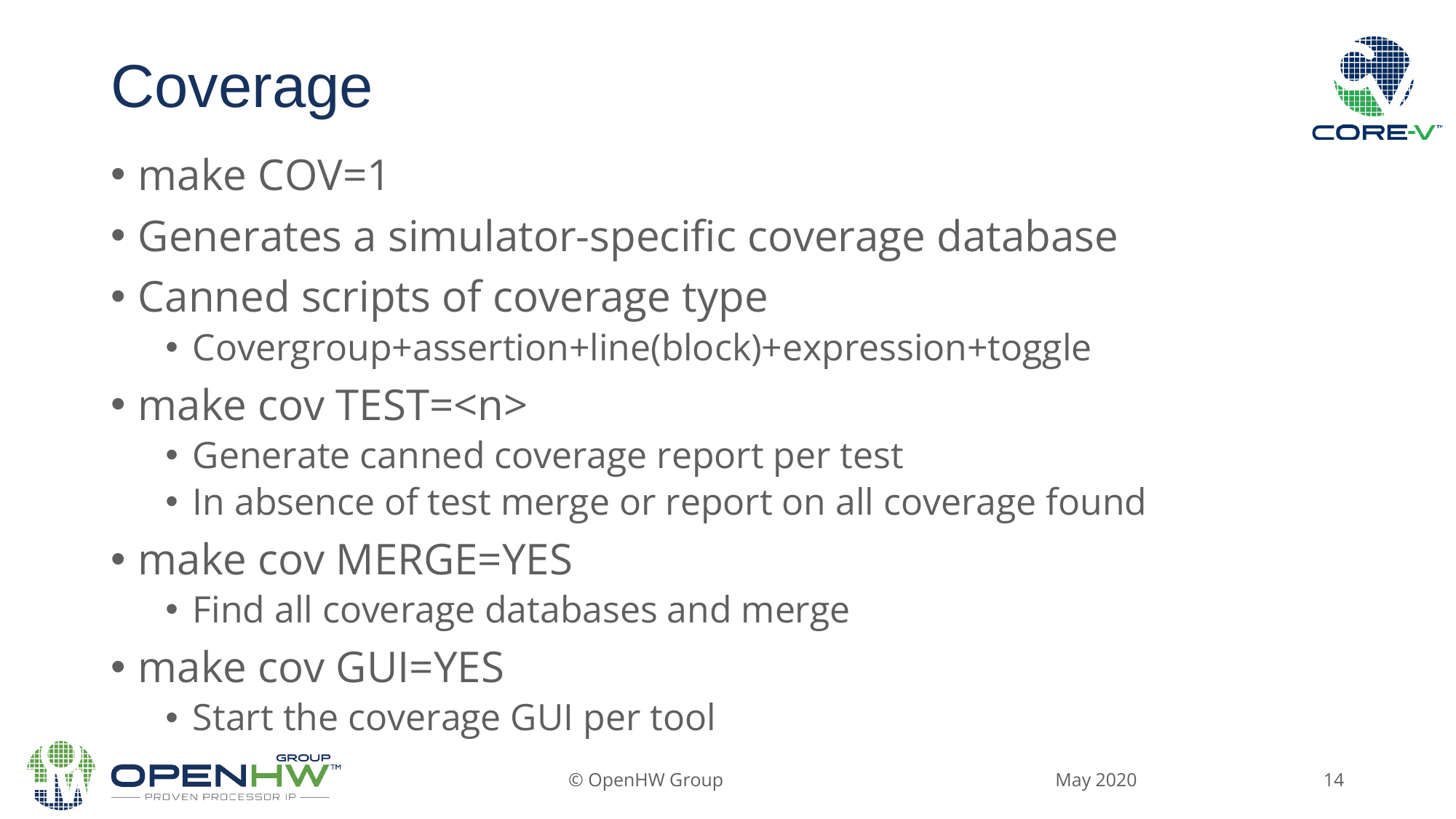

# Coverage
make COV=1
Generates a simulator-specific coverage database
Canned scripts of coverage type
Covergroup+assertion+line(block)+expression+toggle
make cov TEST=<n>
Generate canned coverage report per test
In absence of test merge or report on all coverage found
make cov MERGE=YES
Find all coverage databases and merge
make cov GUI=YES
Start the coverage GUI per tool
May 2020
© OpenHW Group
14